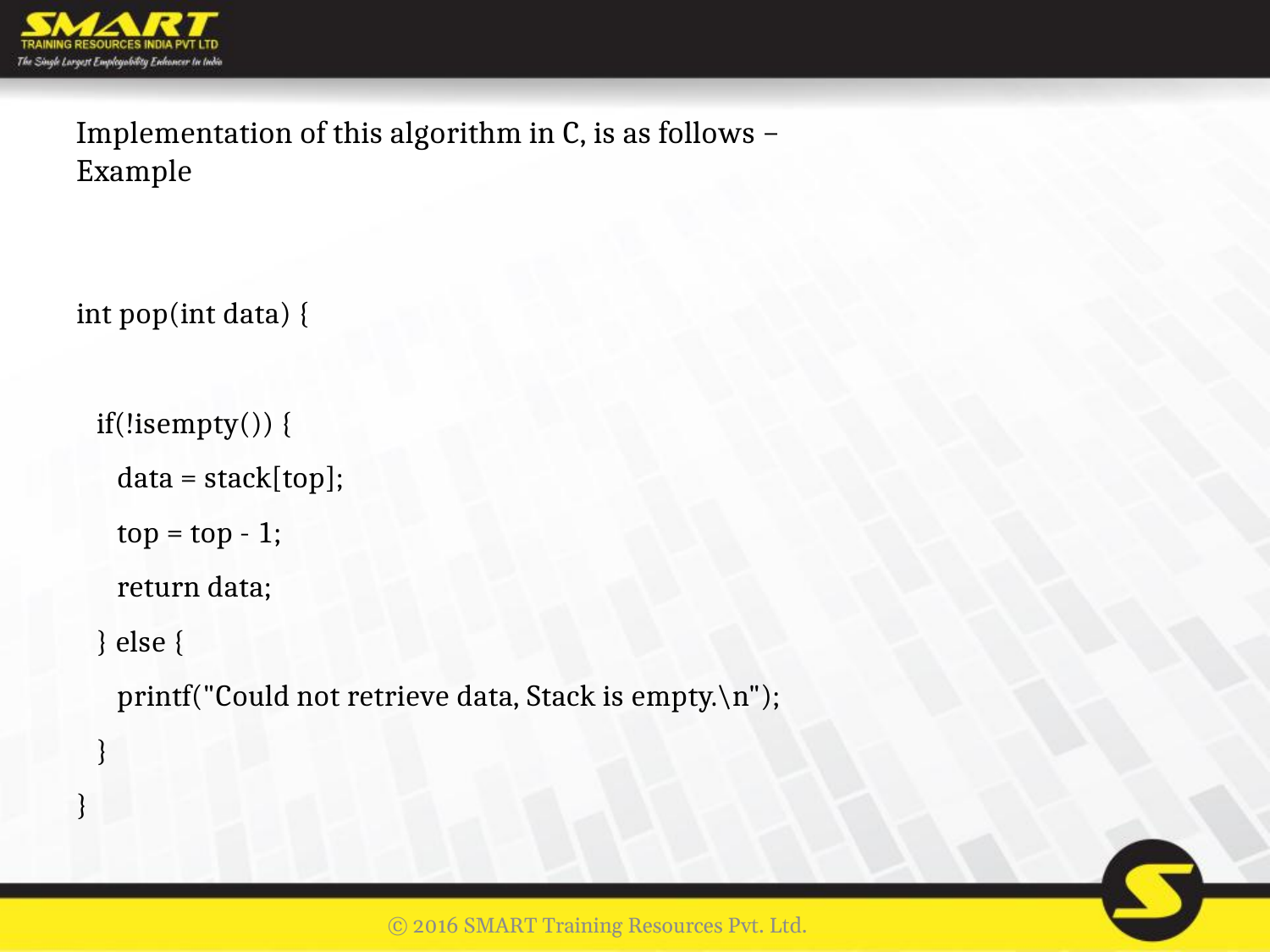

# Implementation of this algorithm in C, is as follows − Example

int pop(int data) {

   if(!isempty()) {
      data = stack[top];
      top = top - 1;
      return data;
   } else {
      printf("Could not retrieve data, Stack is empty.\n");
   }
}
© 2016 SMART Training Resources Pvt. Ltd.